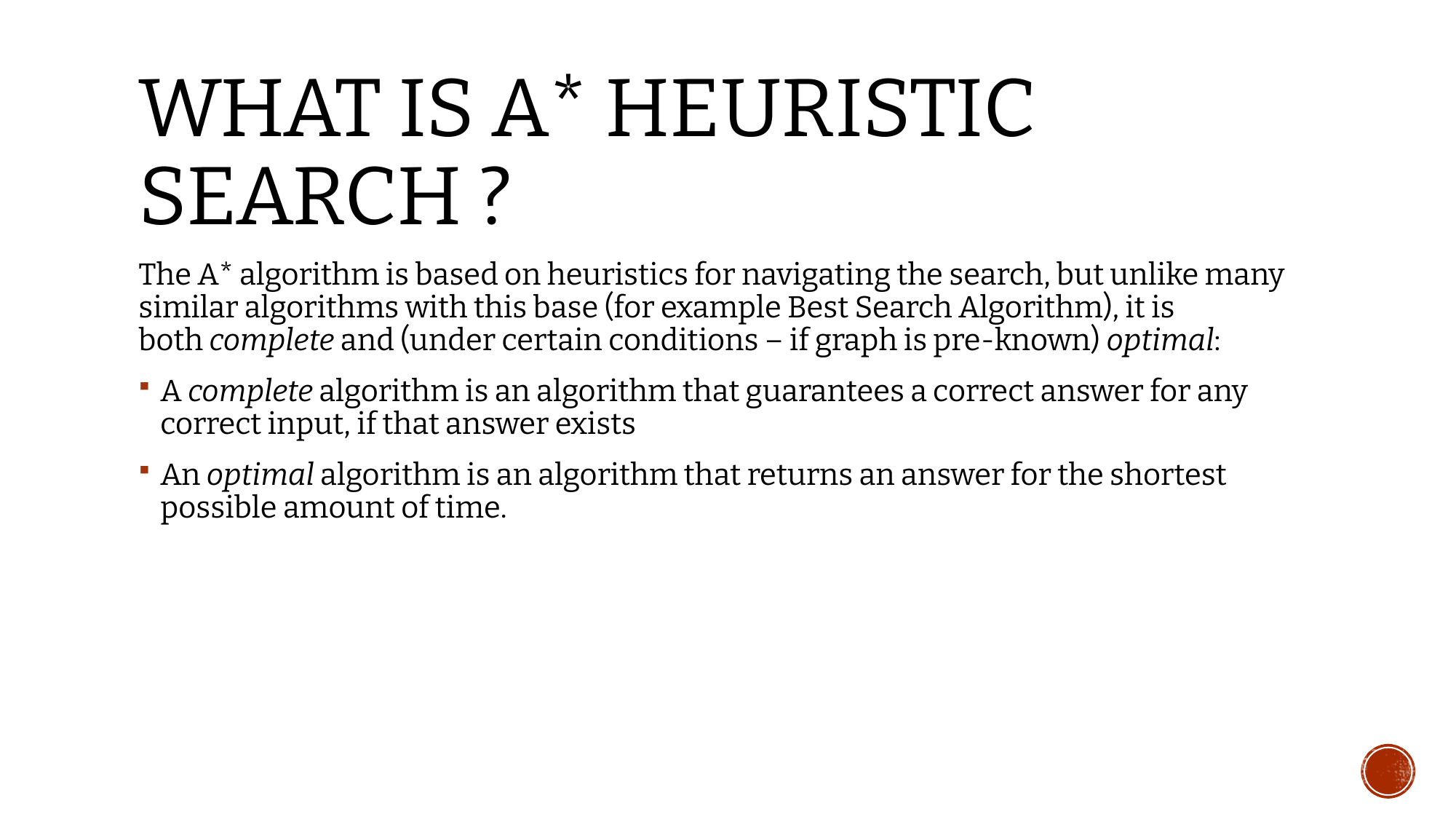

# What is A* heuristic search ?
The A* algorithm is based on heuristics for navigating the search, but unlike many similar algorithms with this base (for example Best Search Algorithm), it is both complete and (under certain conditions – if graph is pre-known) optimal:
A complete algorithm is an algorithm that guarantees a correct answer for any correct input, if that answer exists
An optimal algorithm is an algorithm that returns an answer for the shortest possible amount of time.